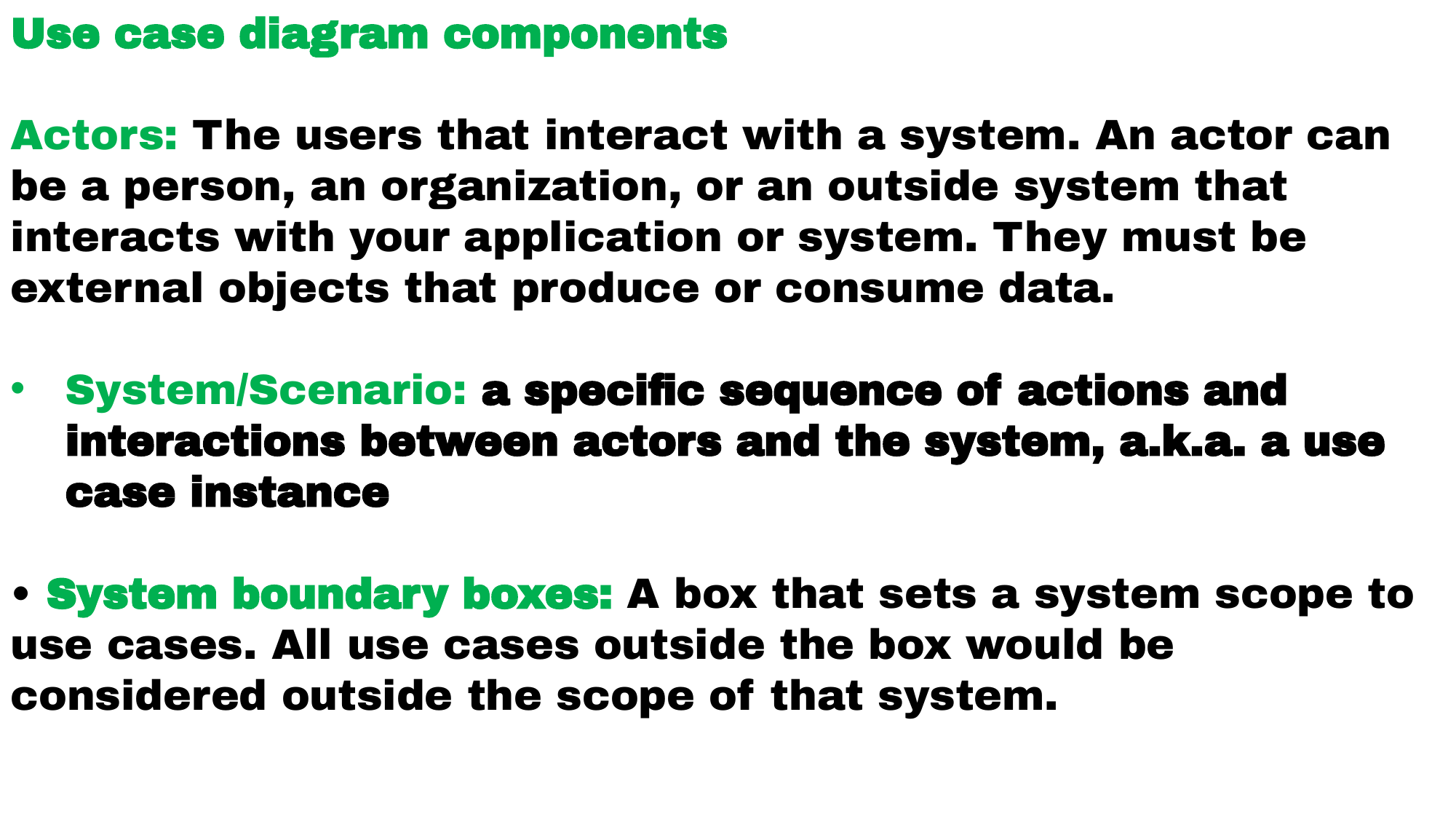

Use case diagram components

Actors: The users that interact with a system. An actor can be a person, an organization, or an outside system that interacts with your application or system. They must be external objects that produce or consume data.

System/Scenario: a specific sequence of actions and interactions between actors and the system, a.k.a. a use case instance

• System boundary boxes: A box that sets a system scope to use cases. All use cases outside the box would be considered outside the scope of that system.